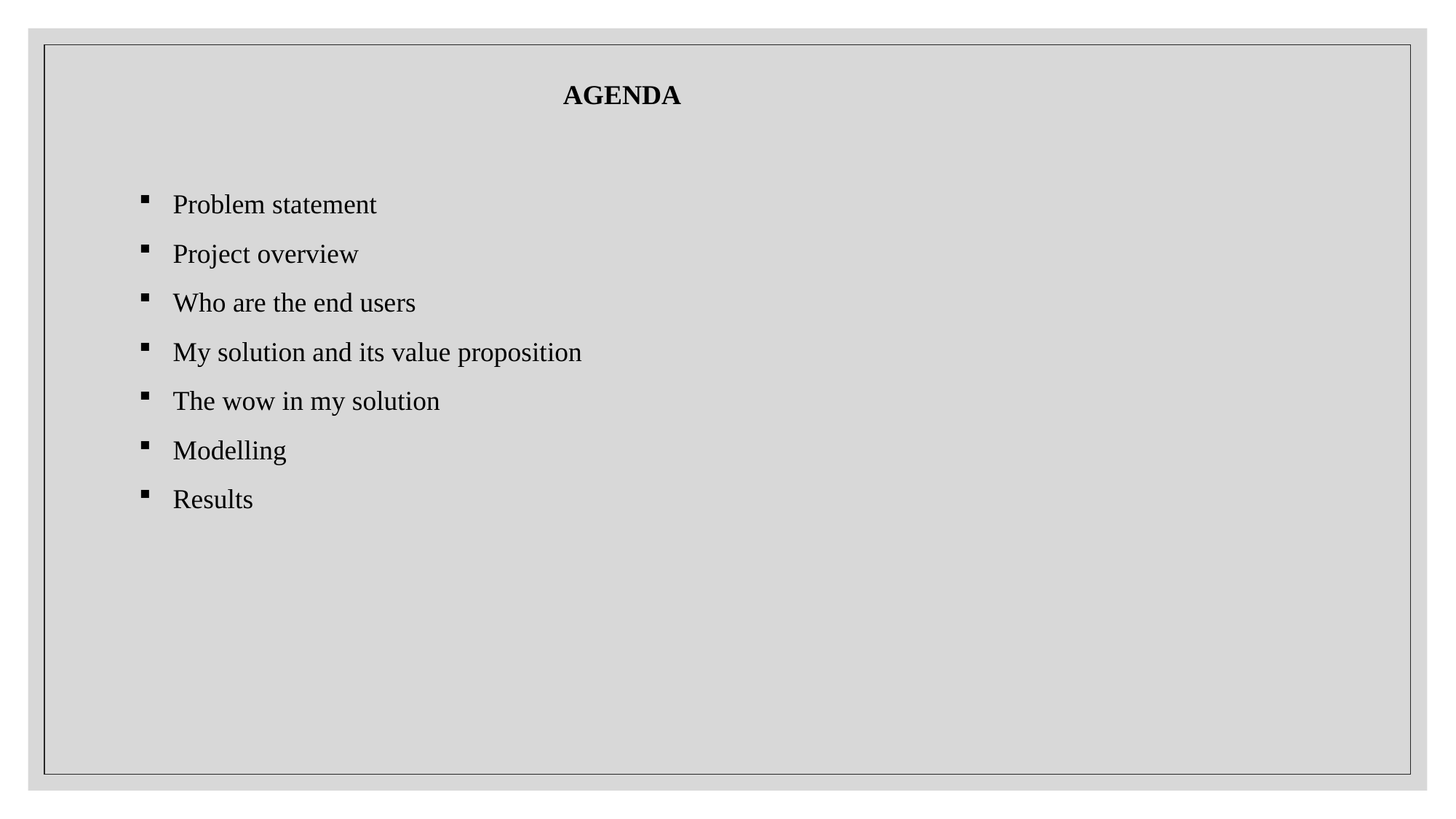

AGENDA
Problem statement
Project overview
Who are the end users
My solution and its value proposition
The wow in my solution
Modelling
Results